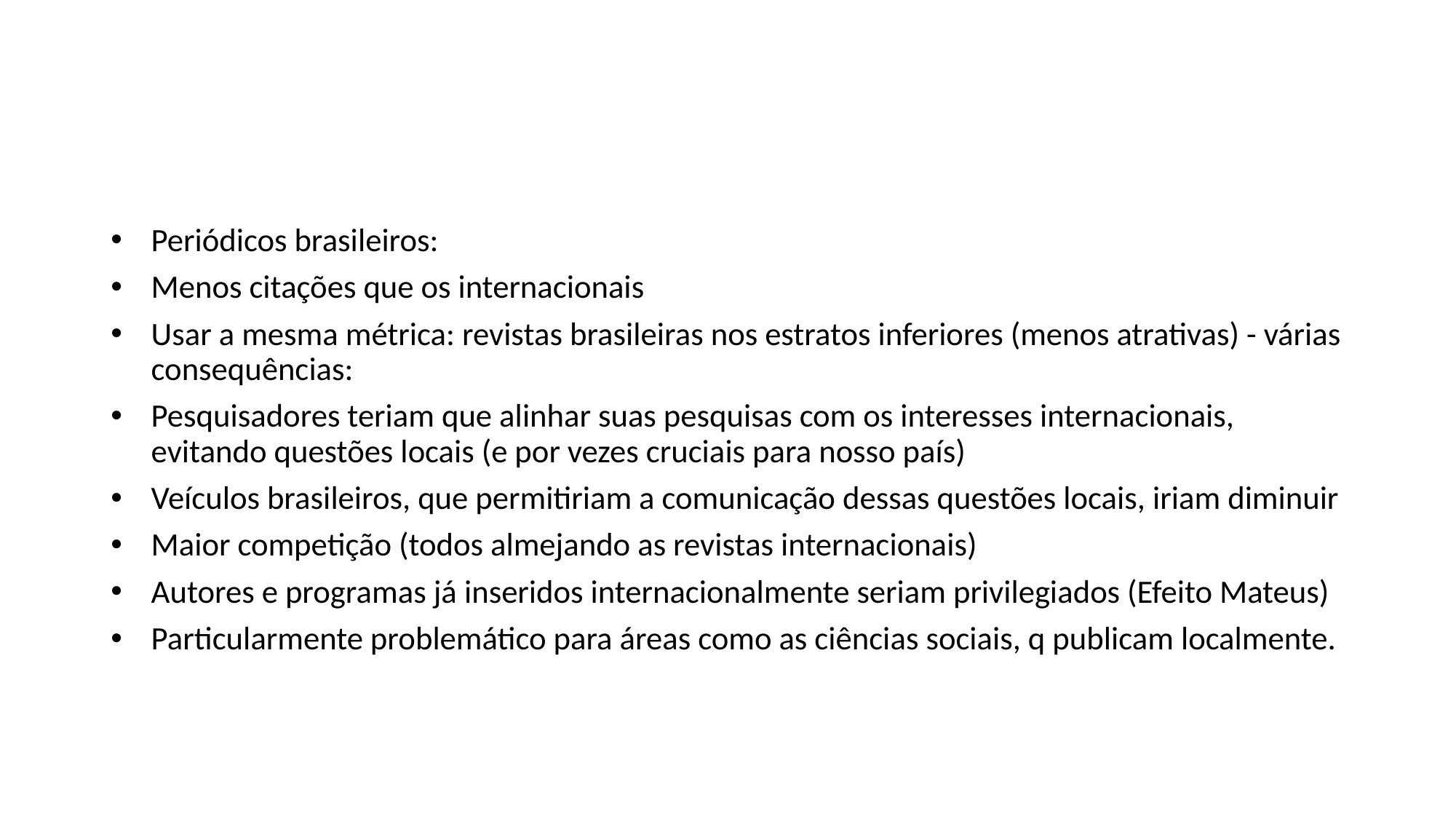

Periódicos brasileiros:
Menos citações que os internacionais
Usar a mesma métrica: revistas brasileiras nos estratos inferiores (menos atrativas) - várias consequências:
Pesquisadores teriam que alinhar suas pesquisas com os interesses internacionais, evitando questões locais (e por vezes cruciais para nosso país)
Veículos brasileiros, que permitiriam a comunicação dessas questões locais, iriam diminuir
Maior competição (todos almejando as revistas internacionais)
Autores e programas já inseridos internacionalmente seriam privilegiados (Efeito Mateus)
Particularmente problemático para áreas como as ciências sociais, q publicam localmente.